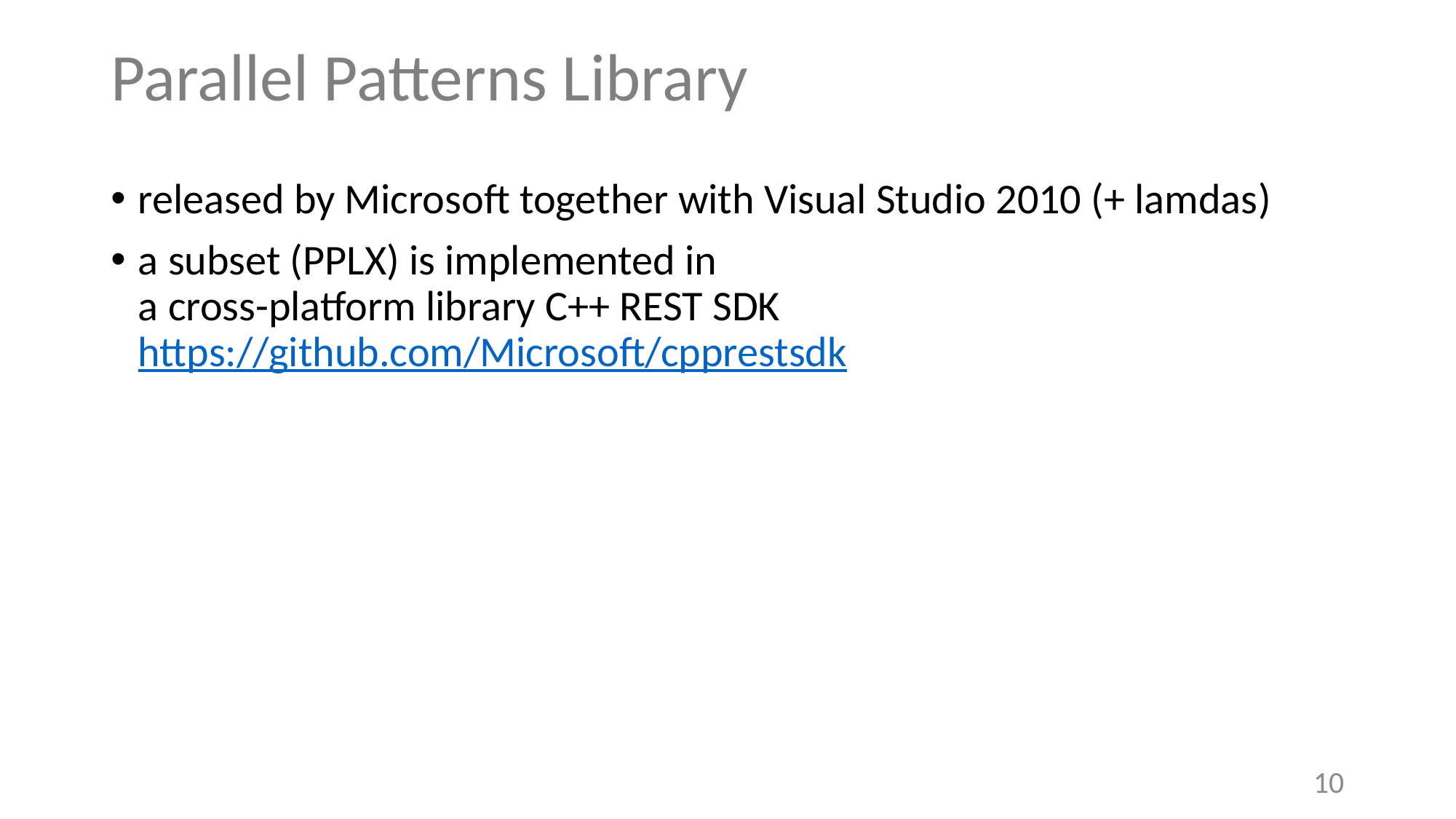

# Parallel Patterns Library
released by Microsoft together with Visual Studio 2010 (+ lamdas)
a subset (PPLX) is implemented in
a cross-platform library C++ REST SDK
https://github.com/Microsoft/cpprestsdk
10